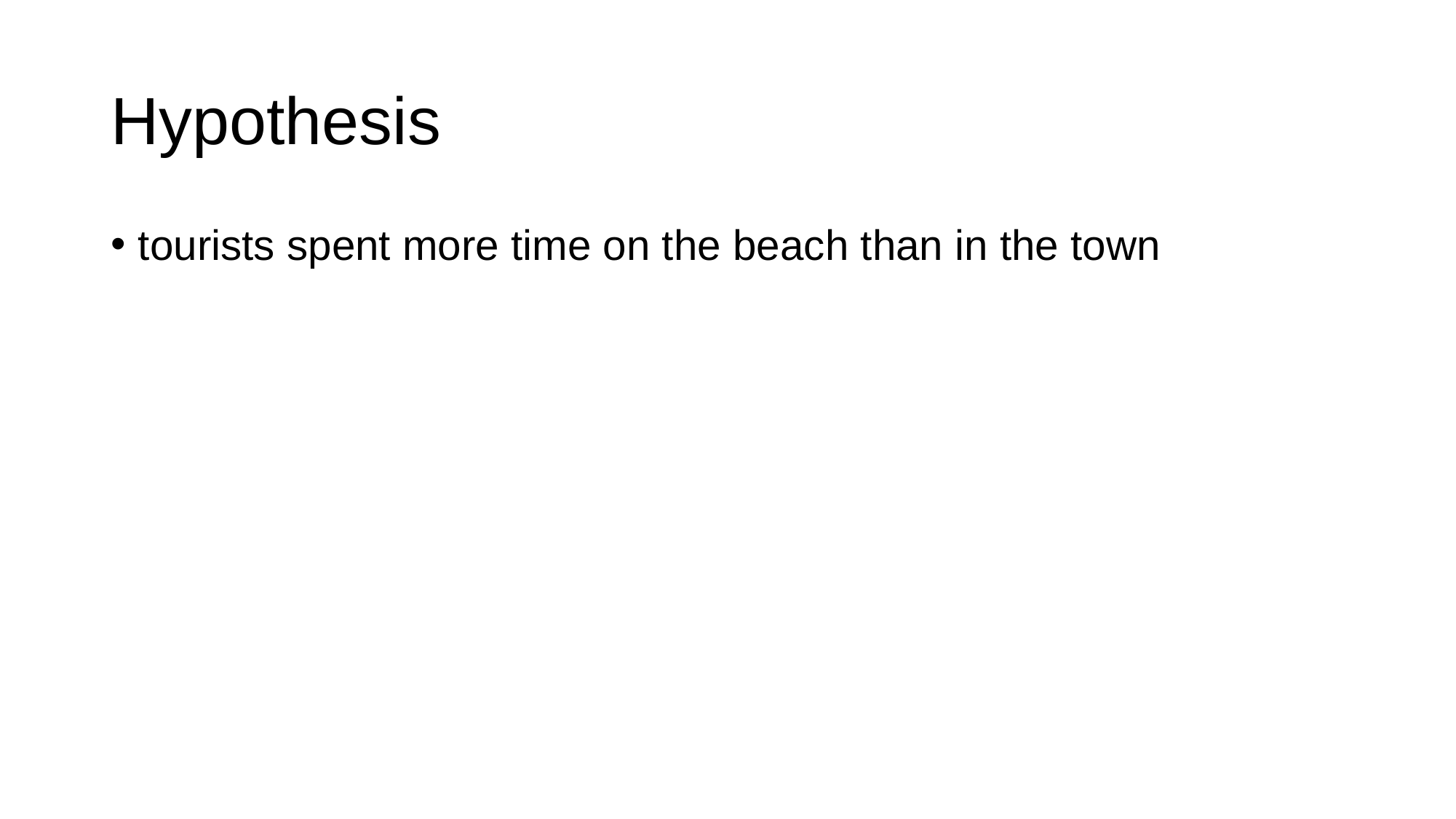

# Hypothesis
tourists spent more time on the beach than in the town